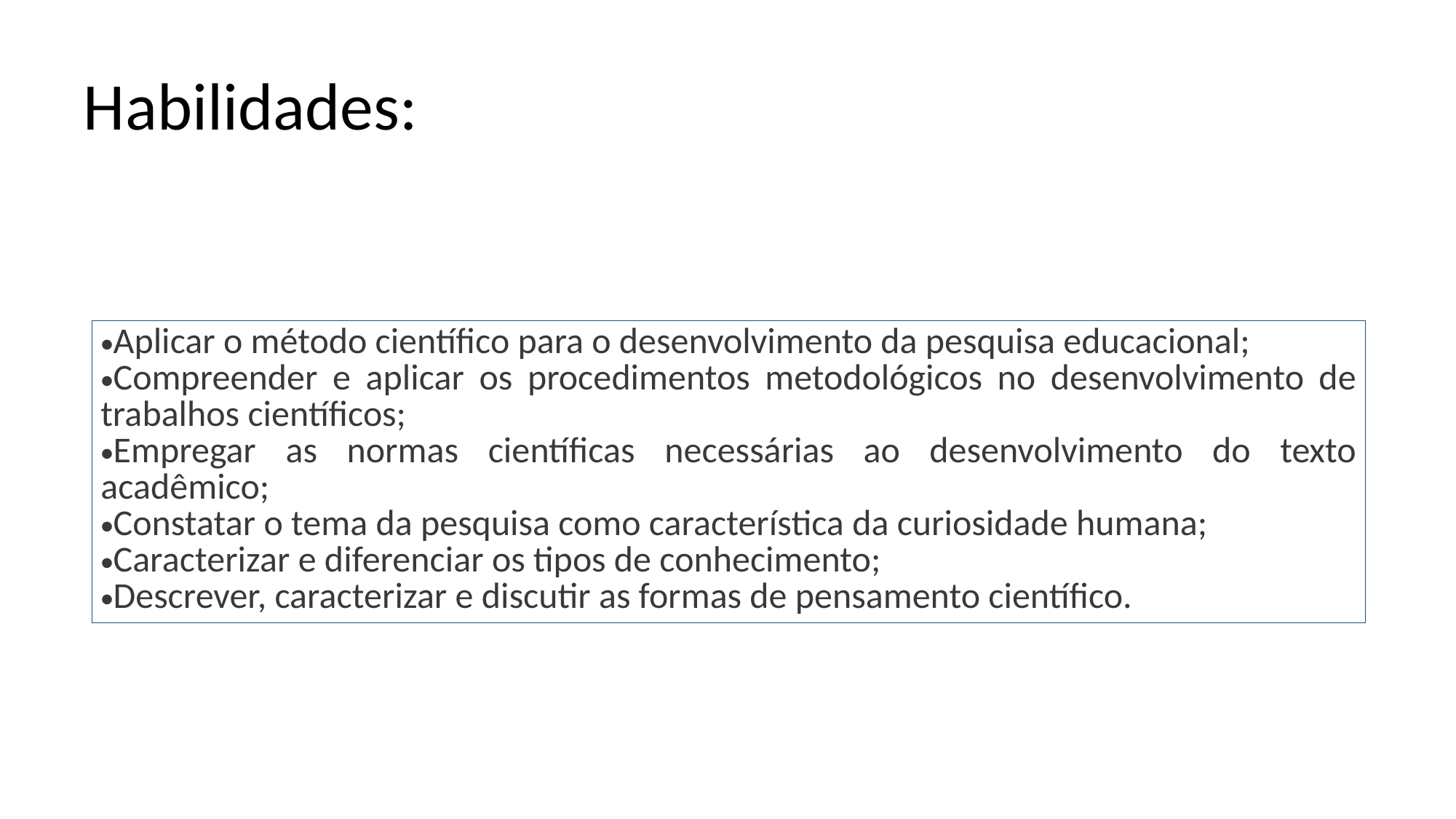

# Habilidades:
| Aplicar o método científico para o desenvolvimento da pesquisa educacional; Compreender e aplicar os procedimentos metodológicos no desenvolvimento de trabalhos científicos; Empregar as normas científicas necessárias ao desenvolvimento do texto acadêmico; Constatar o tema da pesquisa como característica da curiosidade humana; Caracterizar e diferenciar os tipos de conhecimento; Descrever, caracterizar e discutir as formas de pensamento científico. |
| --- |